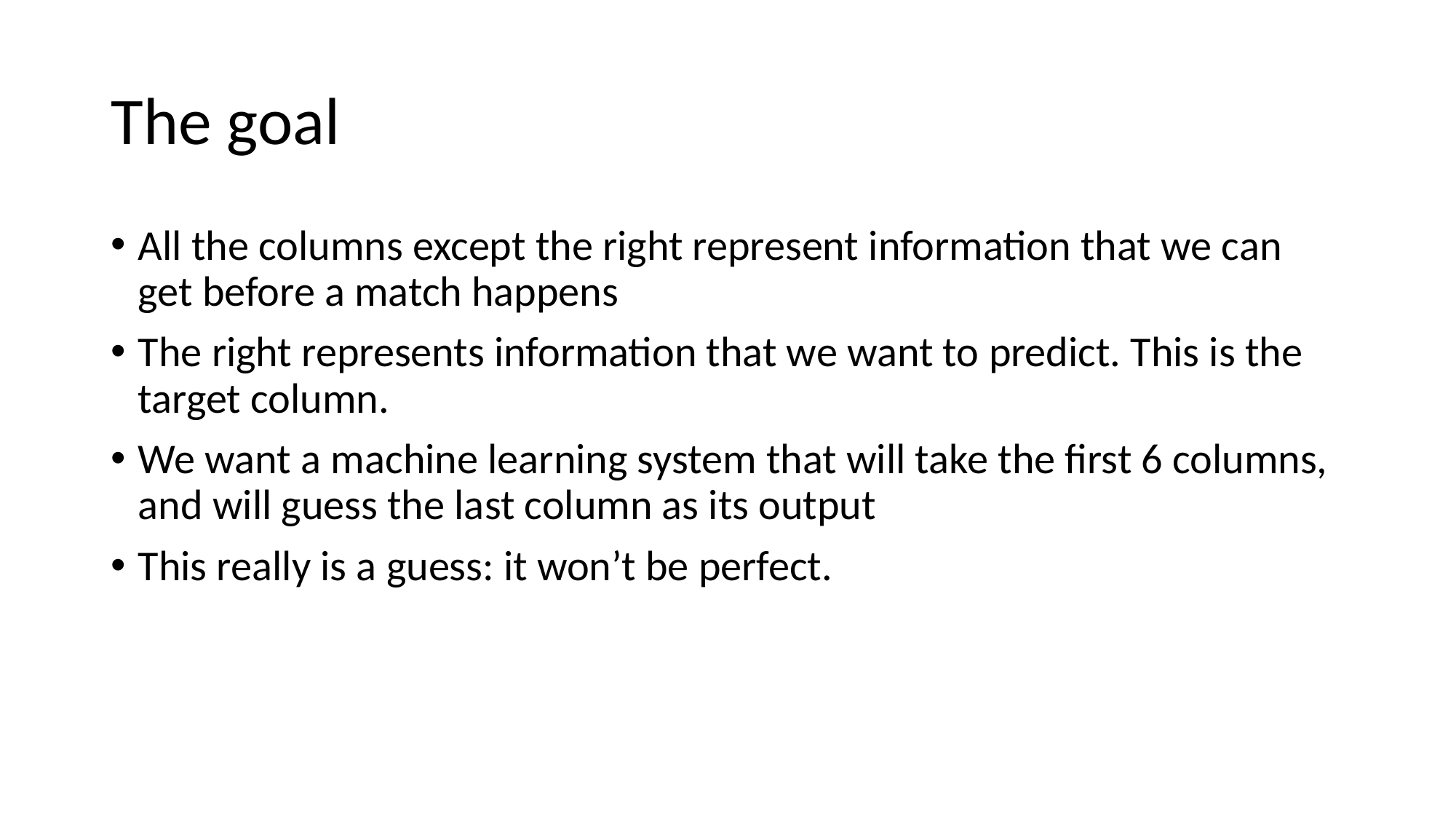

# The goal
All the columns except the right represent information that we can get before a match happens
The right represents information that we want to predict. This is the target column.
We want a machine learning system that will take the first 6 columns, and will guess the last column as its output
This really is a guess: it won’t be perfect.